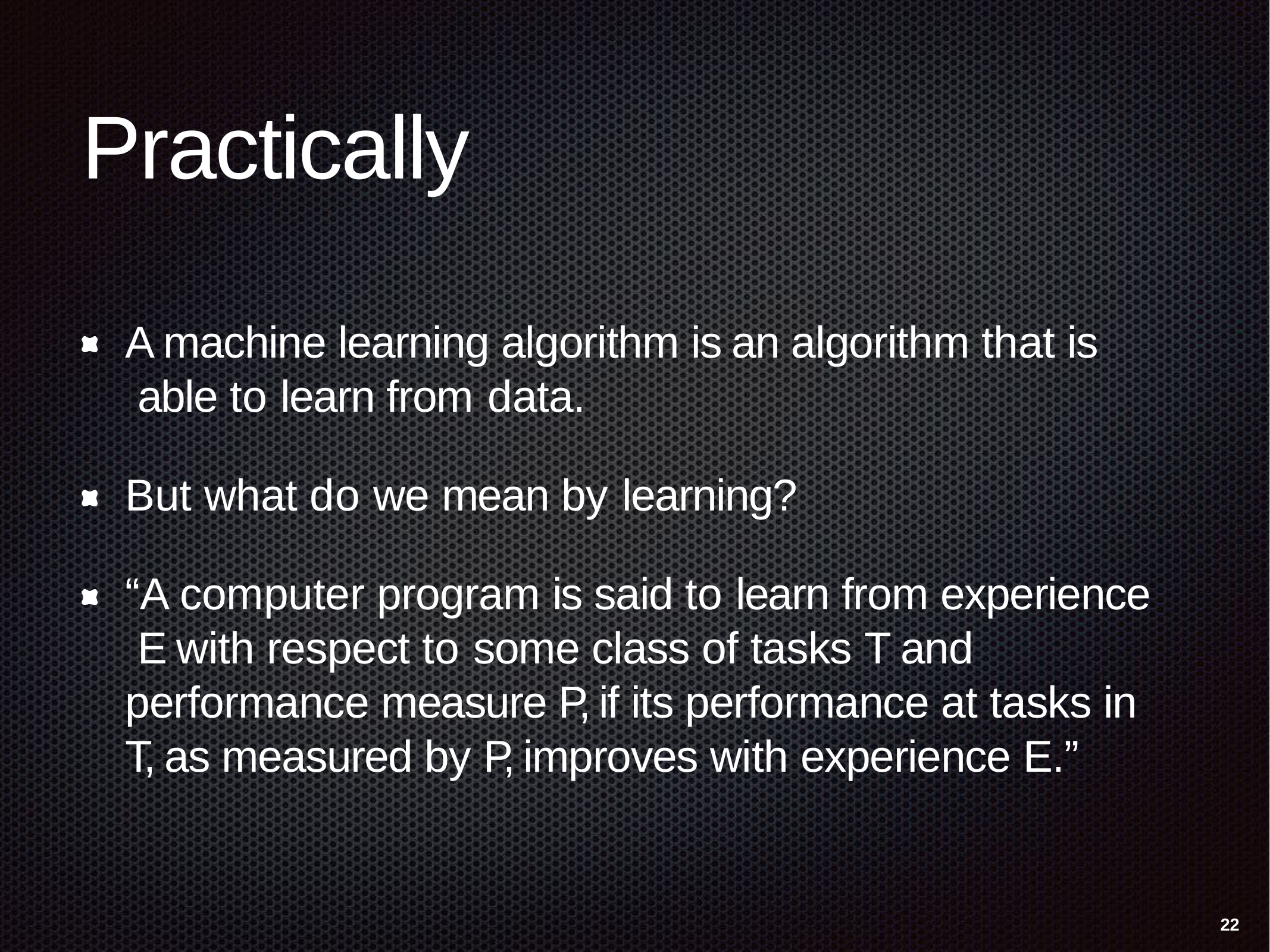

# Practically
A machine learning algorithm is an algorithm that is  able to learn from data.
But what do we mean by learning?
“A computer program is said to learn from experience  E with respect to some class of tasks T and  performance measure P, if its performance at tasks in  T, as measured by P, improves with experience E.”

22